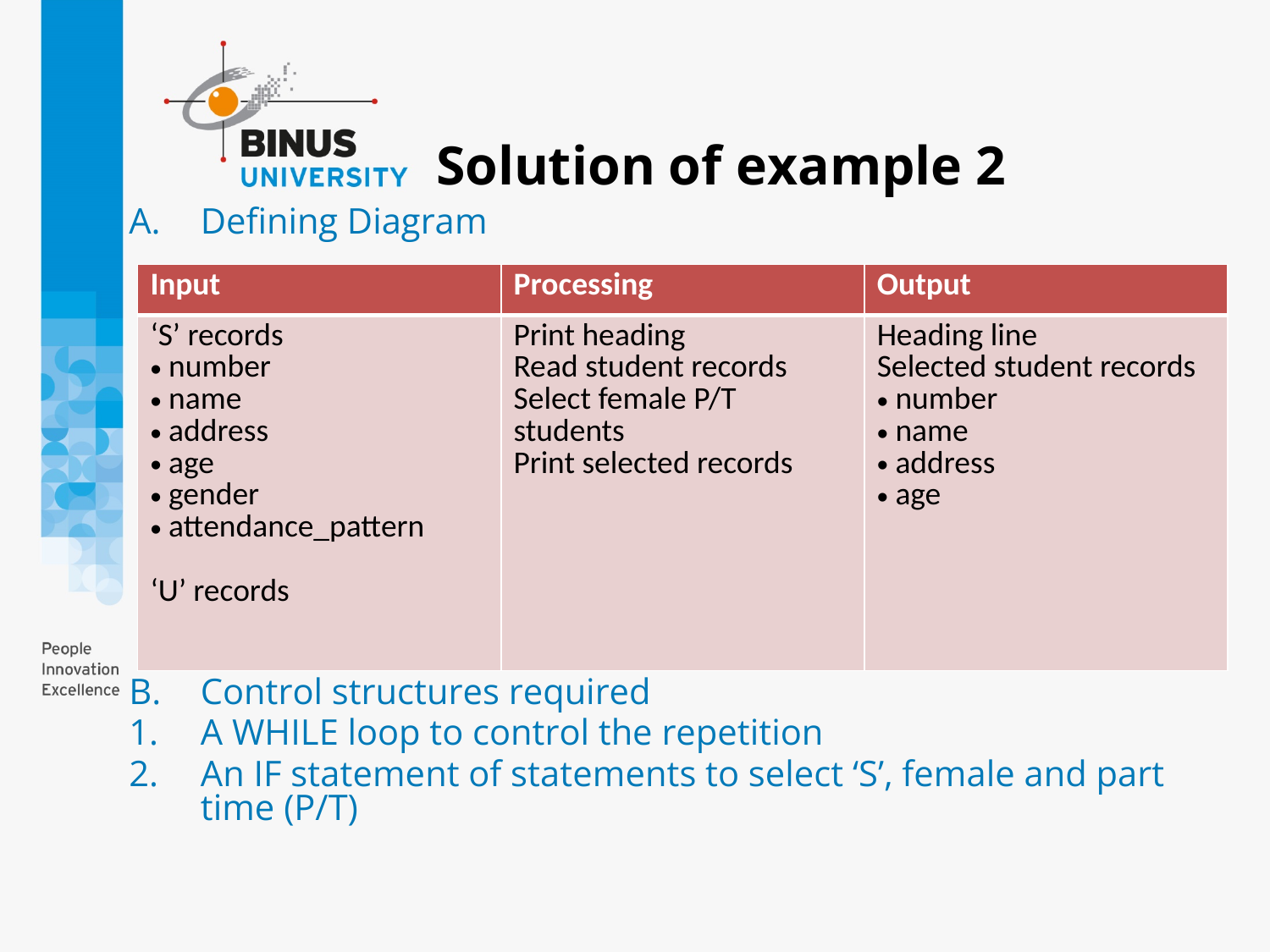

# Solution of example 2
Defining Diagram

Control structures required
A WHILE loop to control the repetition
An IF statement of statements to select ‘S’, female and part time (P/T)

| Input | Processing | Output |
| --- | --- | --- |
| ‘S’ records number name address age gender attendance\_pattern ‘U’ records | Print heading Read student records Select female P/T students Print selected records | Heading line Selected student records number name address age |